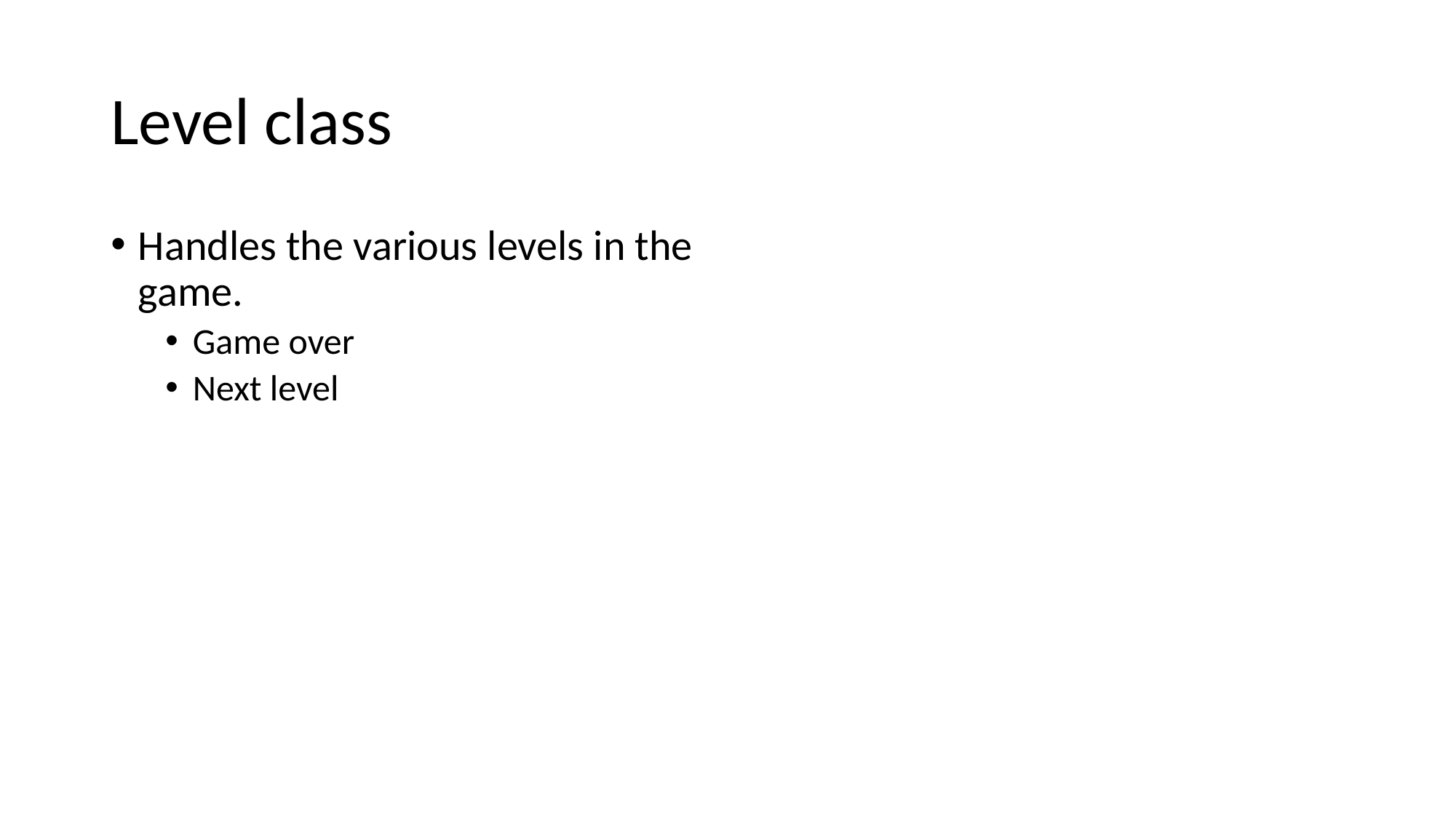

# Level class
Handles the various levels in the game.
Game over
Next level